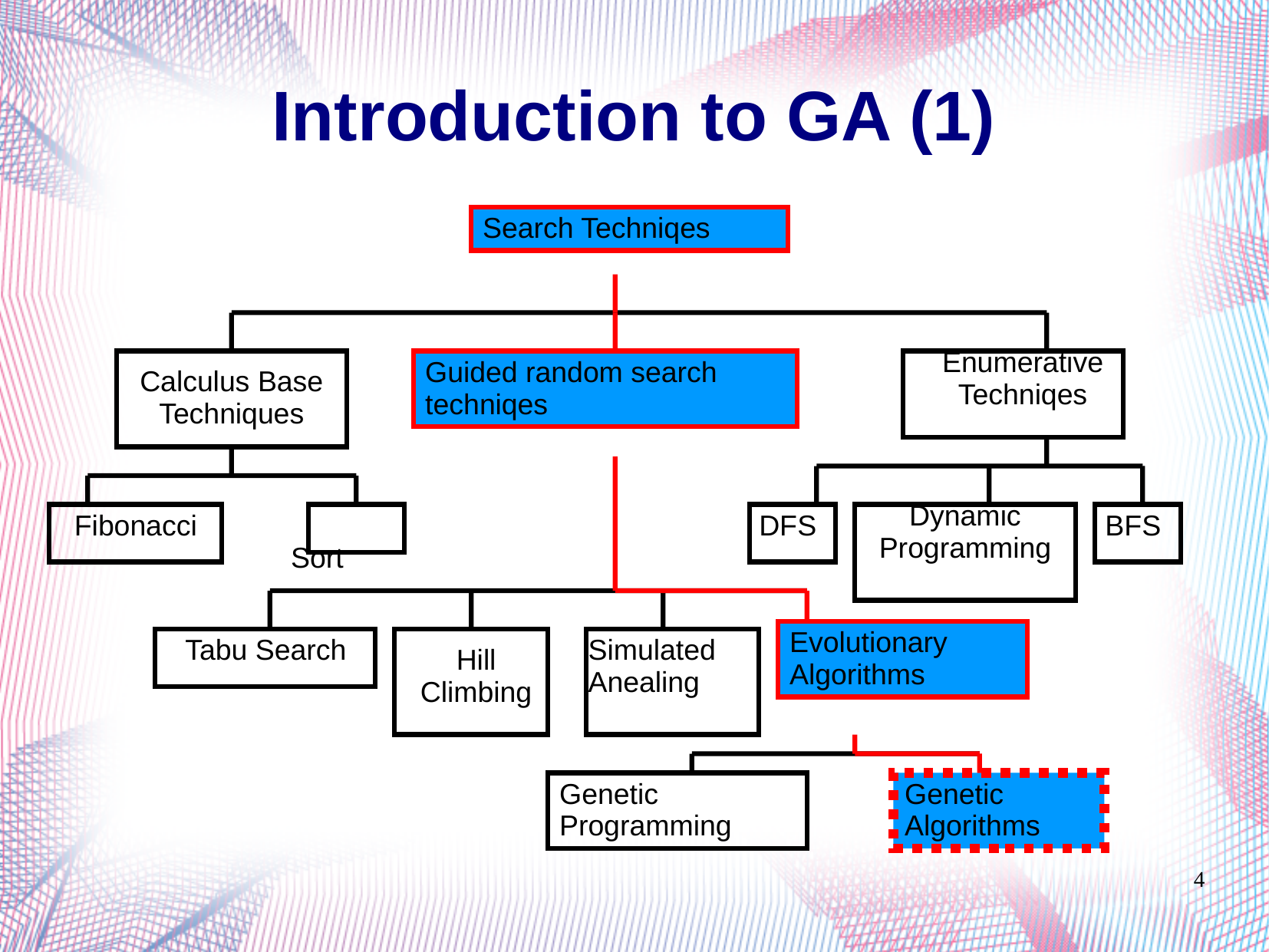

# Introduction to GA (1)
Search Techniqes

Enumerative Techniqes

Guided random search techniqes

Calculus Base Techniques

Dynamic Programming
Fibonacci

	Sort

DFS

BFS

Evolutionary Algorithms

Tabu Search

Simulated Anealing

Hill Climbing

Genetic Programming
Genetic Algorithms
4